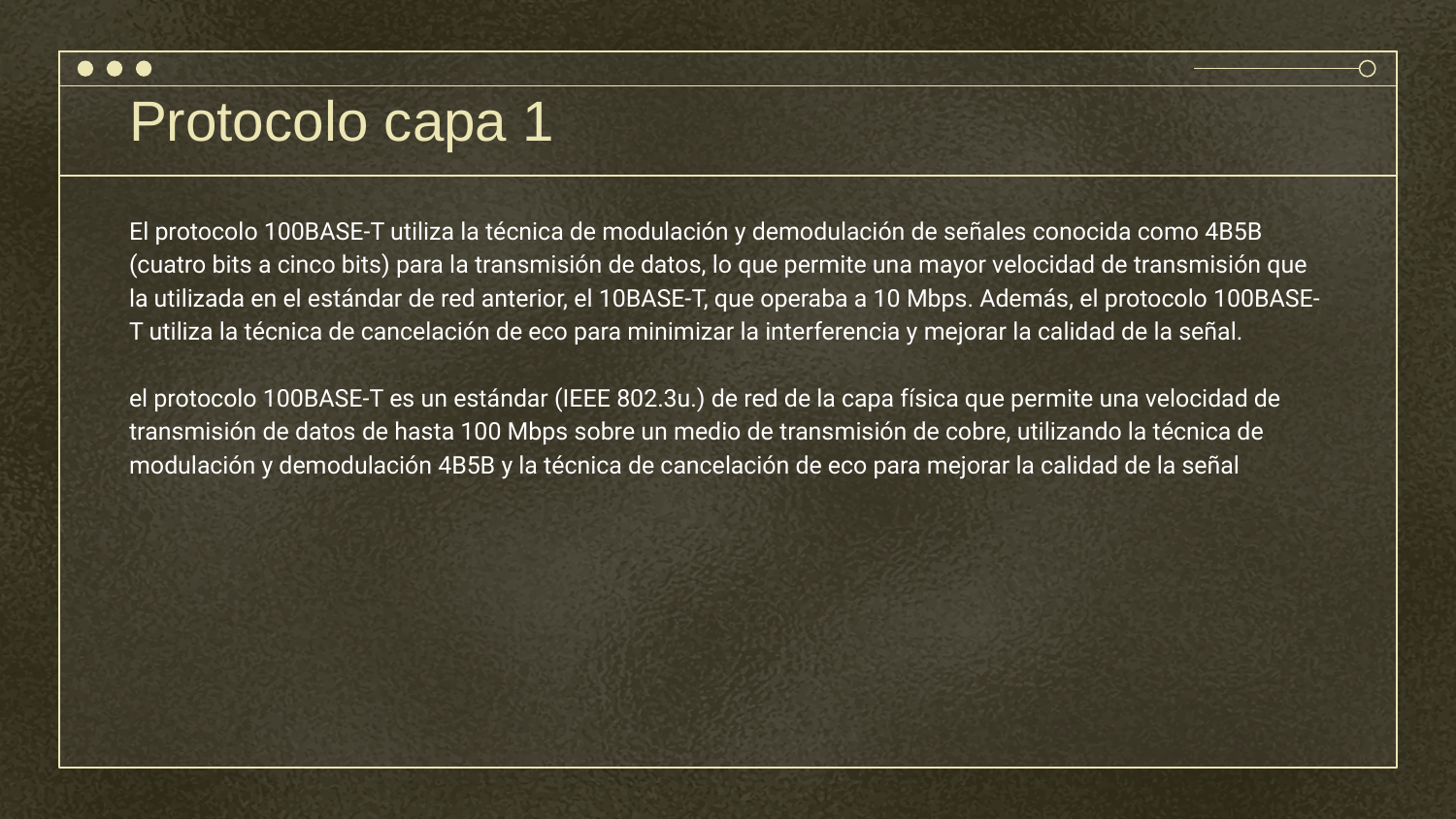

# Protocolo capa 1

El protocolo 100BASE-T utiliza la técnica de modulación y demodulación de señales conocida como 4B5B (cuatro bits a cinco bits) para la transmisión de datos, lo que permite una mayor velocidad de transmisión que la utilizada en el estándar de red anterior, el 10BASE-T, que operaba a 10 Mbps. Además, el protocolo 100BASE-T utiliza la técnica de cancelación de eco para minimizar la interferencia y mejorar la calidad de la señal.

el protocolo 100BASE-T es un estándar (IEEE 802.3u.) de red de la capa física que permite una velocidad de transmisión de datos de hasta 100 Mbps sobre un medio de transmisión de cobre, utilizando la técnica de modulación y demodulación 4B5B y la técnica de cancelación de eco para mejorar la calidad de la señal